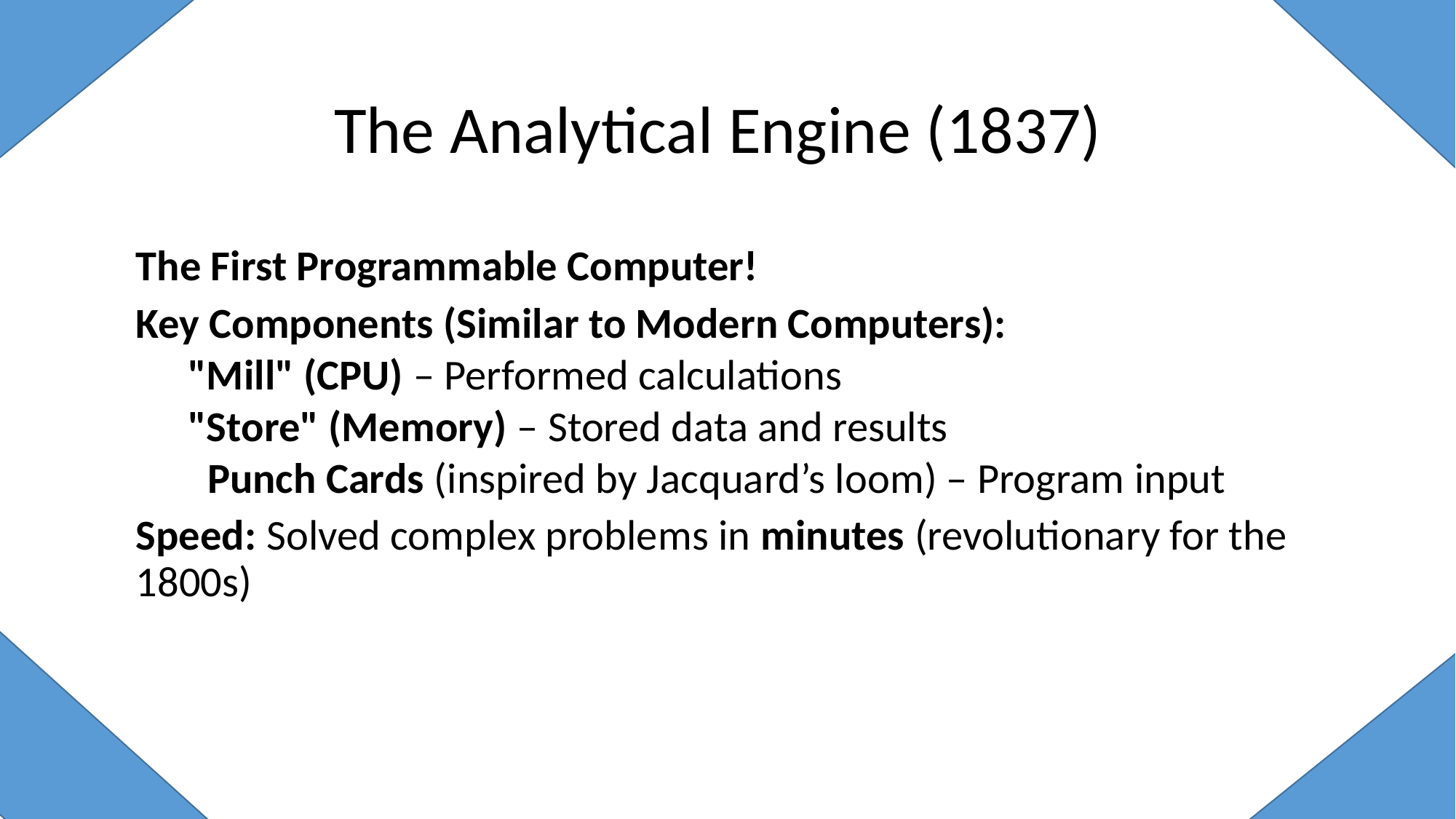

# The Analytical Engine (1837)
The First Programmable Computer!
Key Components (Similar to Modern Computers):
"Mill" (CPU) – Performed calculations
"Store" (Memory) – Stored data and results
  Punch Cards (inspired by Jacquard’s loom) – Program input
Speed: Solved complex problems in minutes (revolutionary for the 1800s)